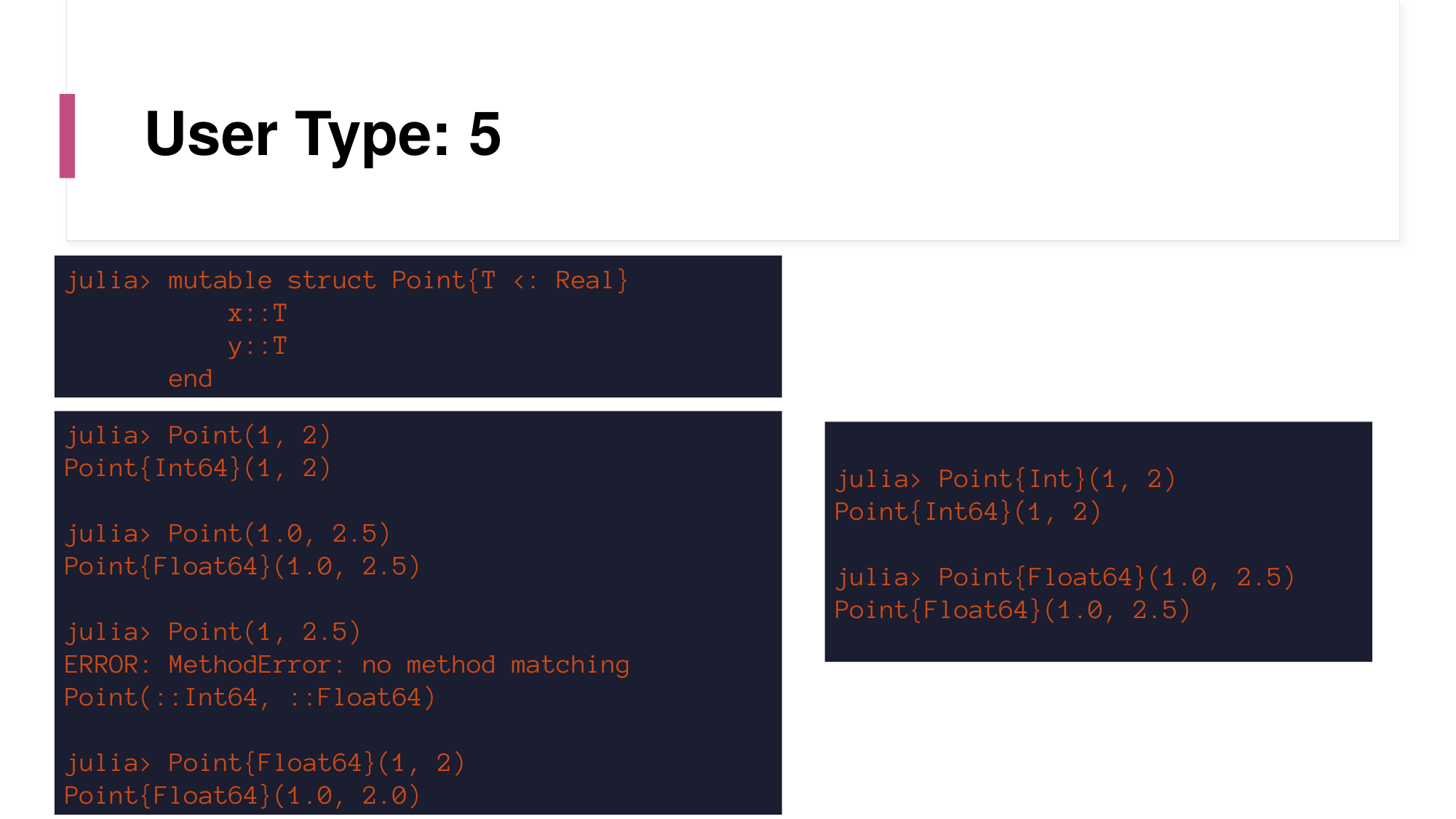

# User Type: 5
julia> mutable struct Point{T <: Real}
           x::T
           y::T
       end
julia> Point(1, 2)
Point{Int64}(1, 2)
julia> Point(1.0, 2.5)
Point{Float64}(1.0, 2.5)
julia> Point(1, 2.5)
ERROR: MethodError: no method matching Point(::Int64, ::Float64)
julia> Point{Float64}(1, 2)
Point{Float64}(1.0, 2.0)

julia> Point{Int}(1, 2)
Point{Int64}(1, 2)
julia> Point{Float64}(1.0, 2.5)
Point{Float64}(1.0, 2.5)